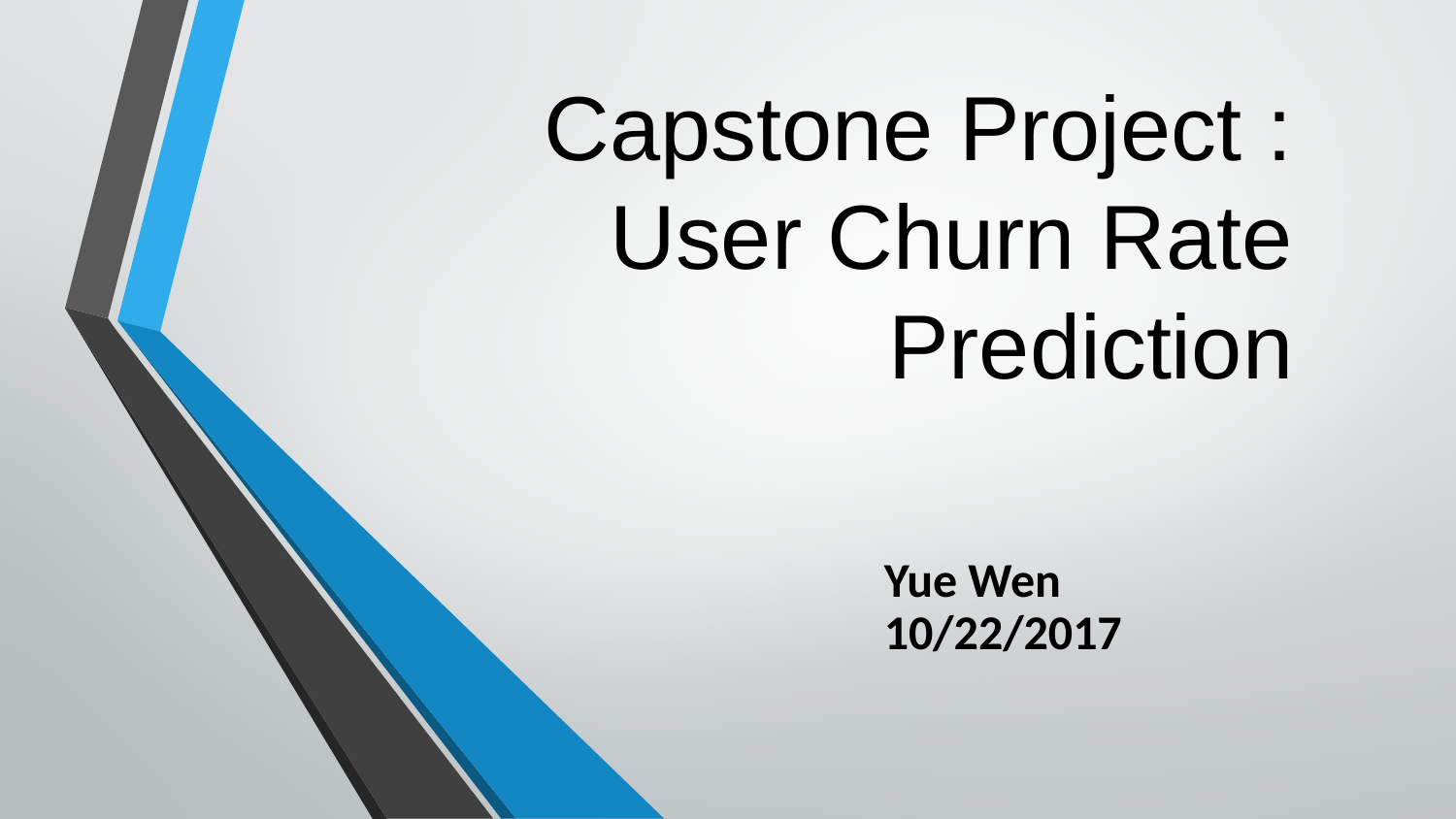

# Capstone Project : User Churn Rate Prediction
Yue Wen
10/22/2017